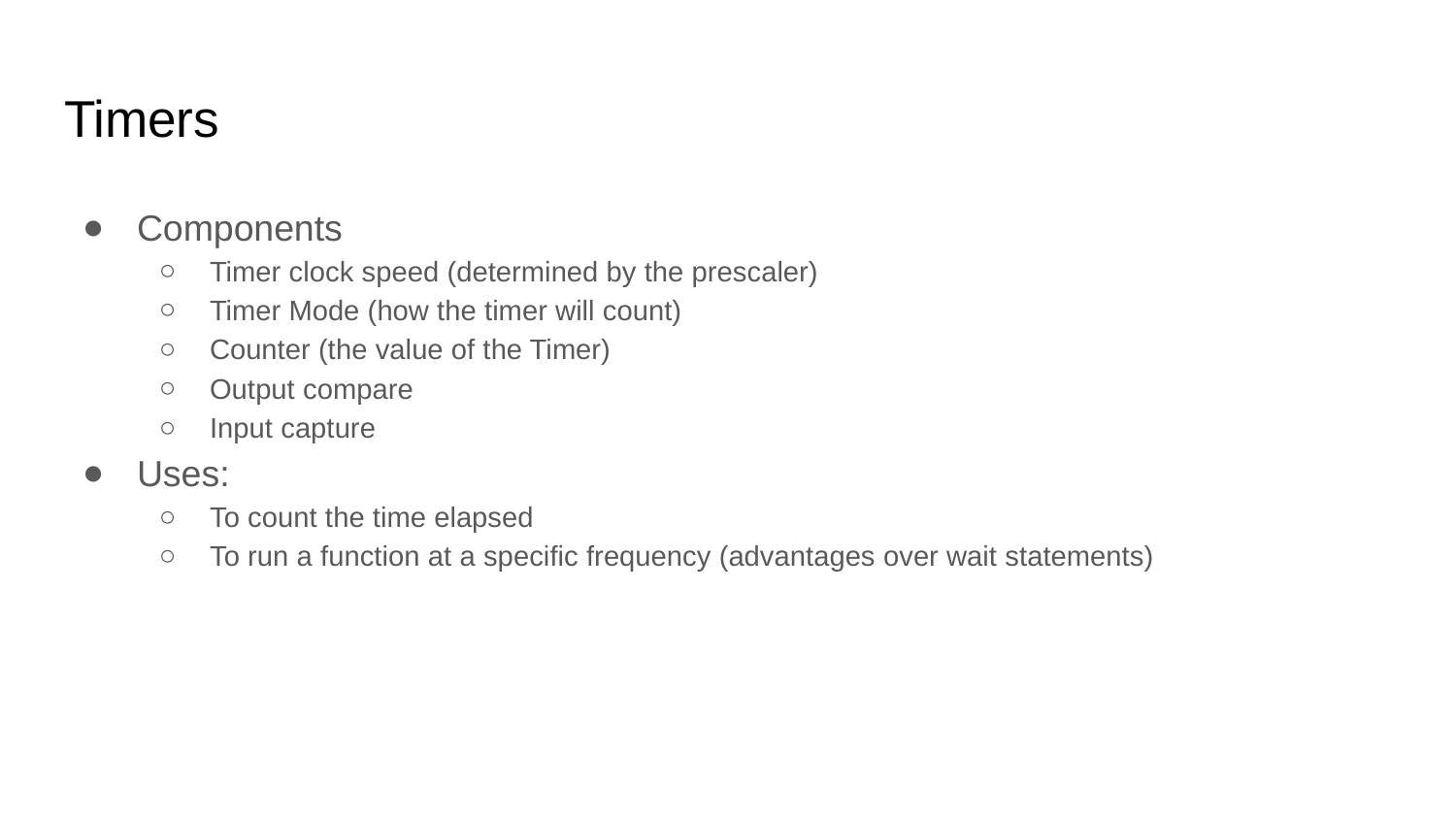

# Timers
Components
Timer clock speed (determined by the prescaler)
Timer Mode (how the timer will count)
Counter (the value of the Timer)
Output compare
Input capture
Uses:
To count the time elapsed
To run a function at a specific frequency (advantages over wait statements)